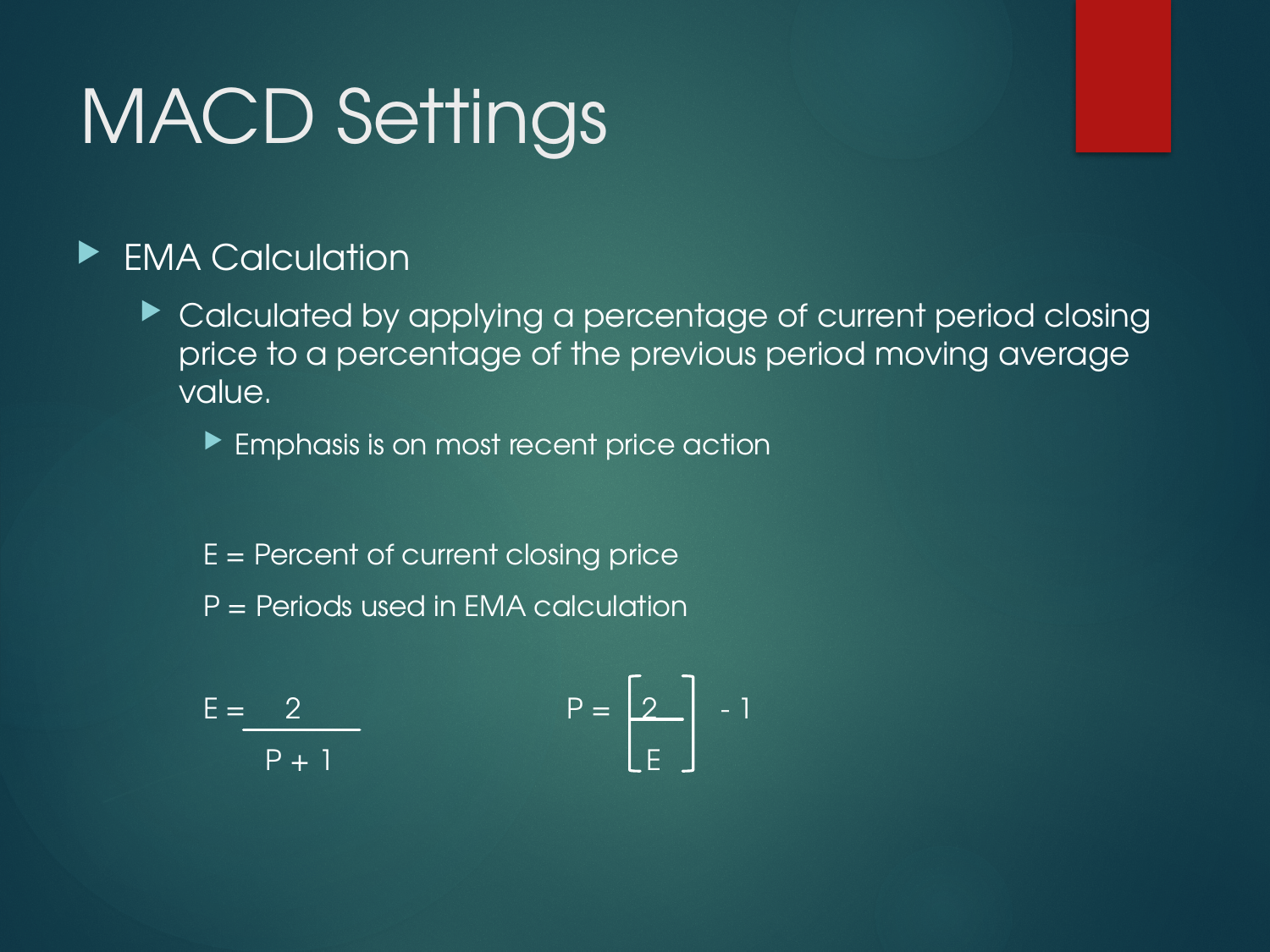

# MACD Settings
EMA Calculation
Calculated by applying a percentage of current period closing price to a percentage of the previous period moving average value.
Emphasis is on most recent price action

E = Percent of current closing price
P = Periods used in EMA calculation

E =     2                                  P =    2        - 1
        P + 1                                        E